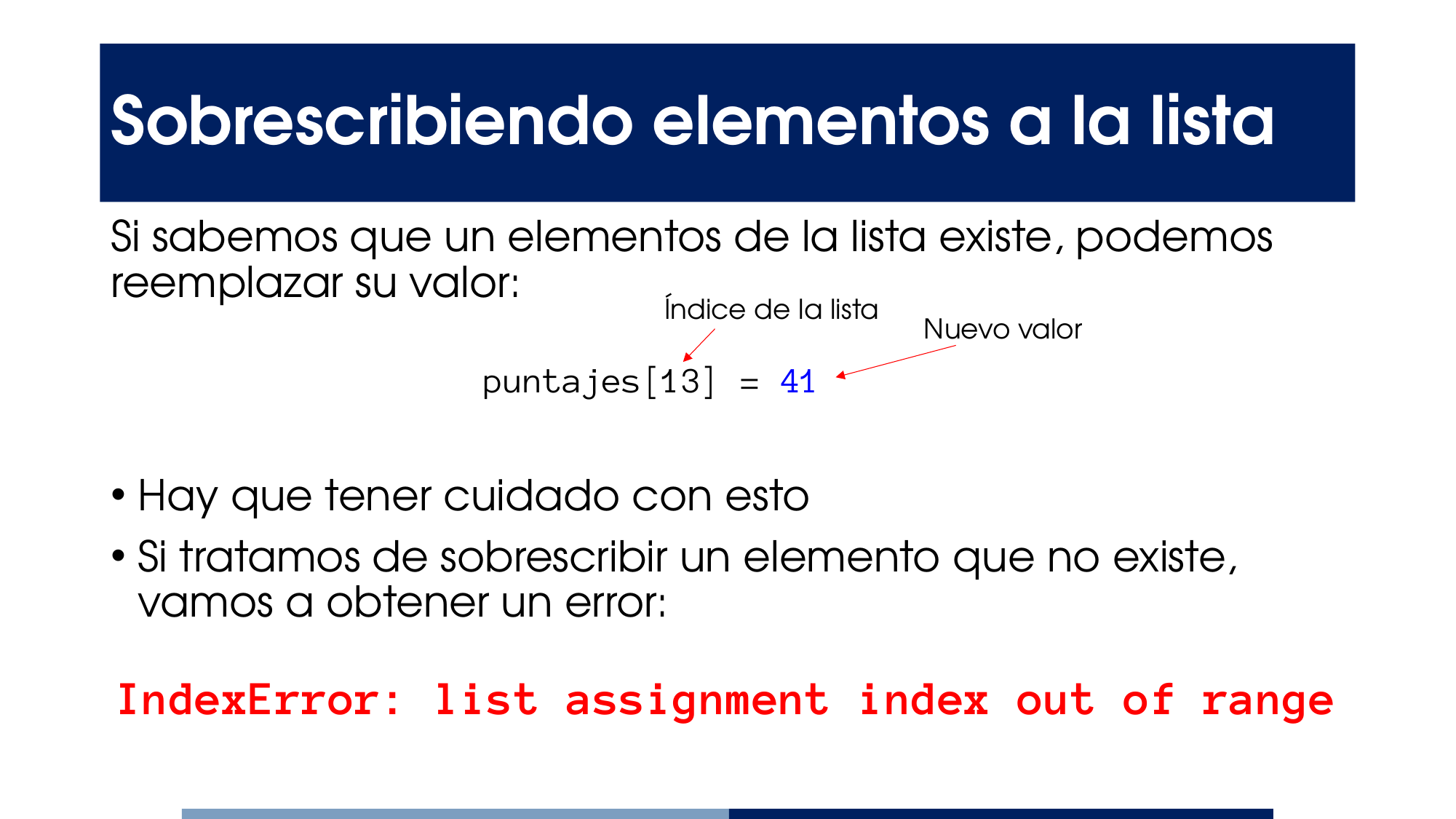

# Sobrescribiendo elementos a la lista
Si sabemos que un elementos de la lista existe, podemos reemplazar su valor:
Índice de la lista
Nuevo valor
puntajes[13] = 41
Hay que tener cuidado con esto
Si tratamos de sobrescribir un elemento que no existe, vamos a obtener un error:
IndexError: list assignment index out of range